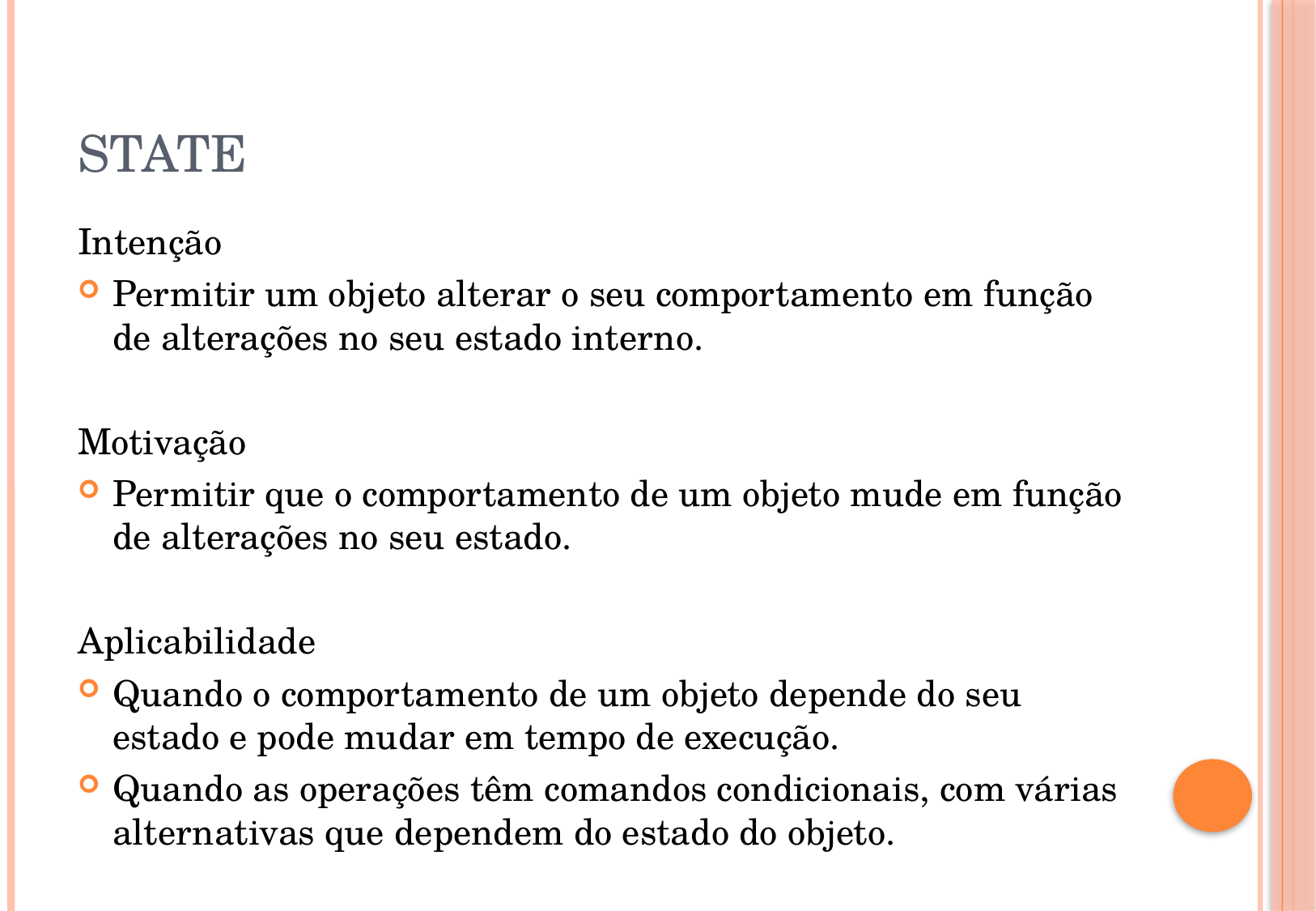

# State
Intenção
Permitir um objeto alterar o seu comportamento em função de alterações no seu estado interno.

Motivação
Permitir que o comportamento de um objeto mude em função de alterações no seu estado.

Aplicabilidade
Quando o comportamento de um objeto depende do seu estado e pode mudar em tempo de execução.
Quando as operações têm comandos condicionais, com várias alternativas que dependem do estado do objeto.